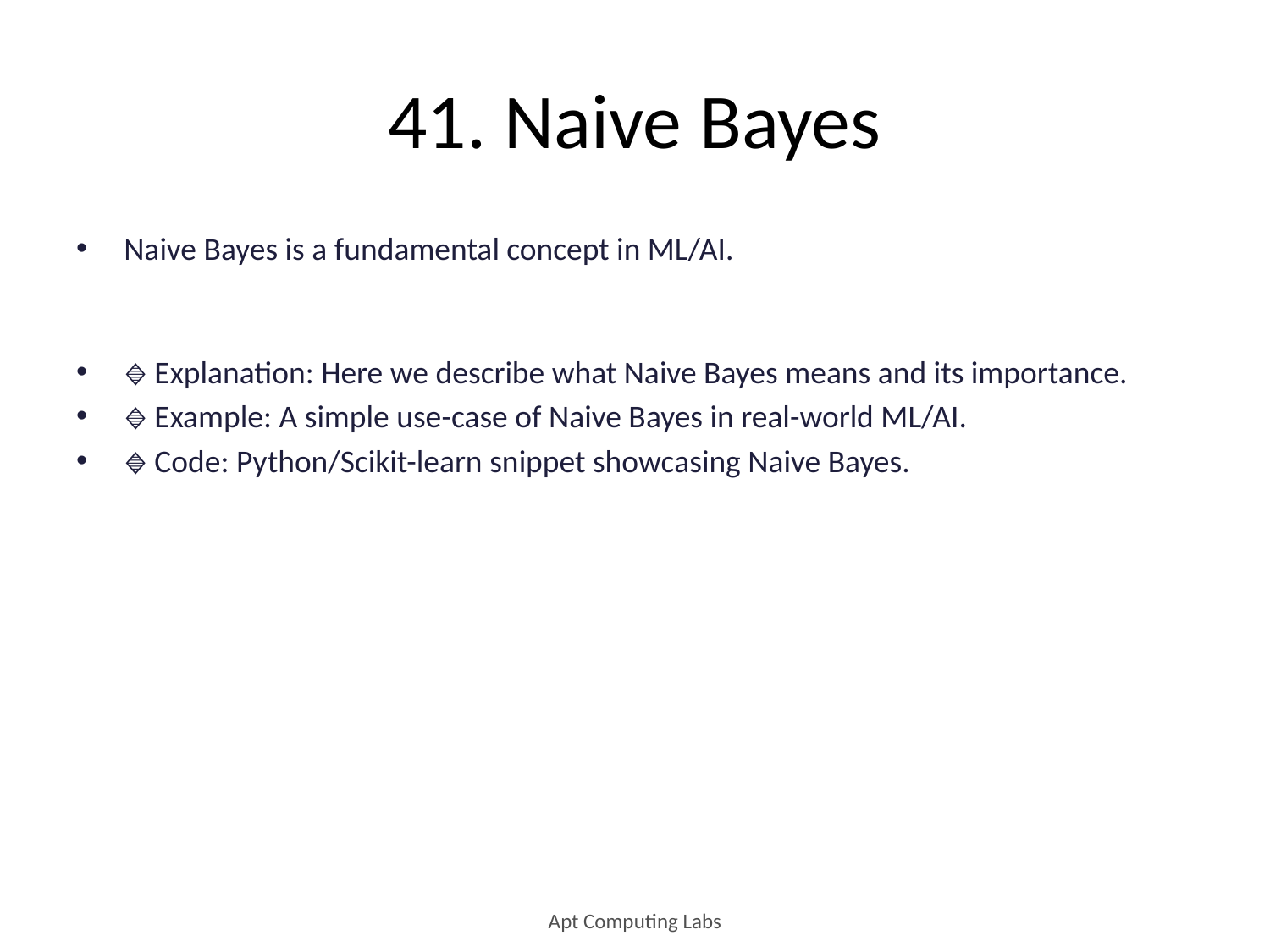

# 41. Naive Bayes
Naive Bayes is a fundamental concept in ML/AI.

🔹 Explanation: Here we describe what Naive Bayes means and its importance.
🔹 Example: A simple use-case of Naive Bayes in real-world ML/AI.
🔹 Code: Python/Scikit-learn snippet showcasing Naive Bayes.

Apt Computing Labs